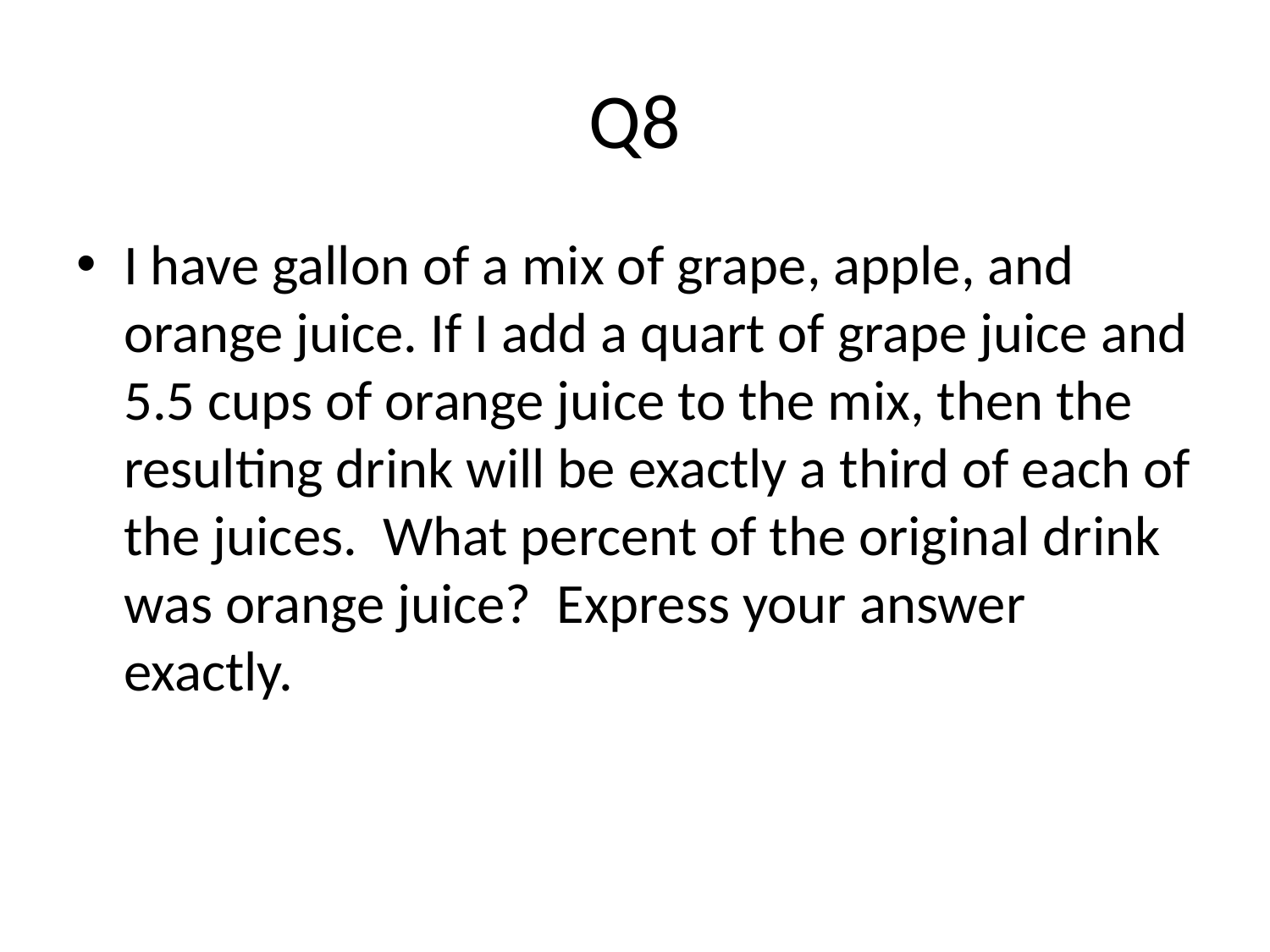

# Q8
I have gallon of a mix of grape, apple, and orange juice. If I add a quart of grape juice and 5.5 cups of orange juice to the mix, then the resulting drink will be exactly a third of each of the juices.  What percent of the original drink was orange juice?  Express your answer exactly.